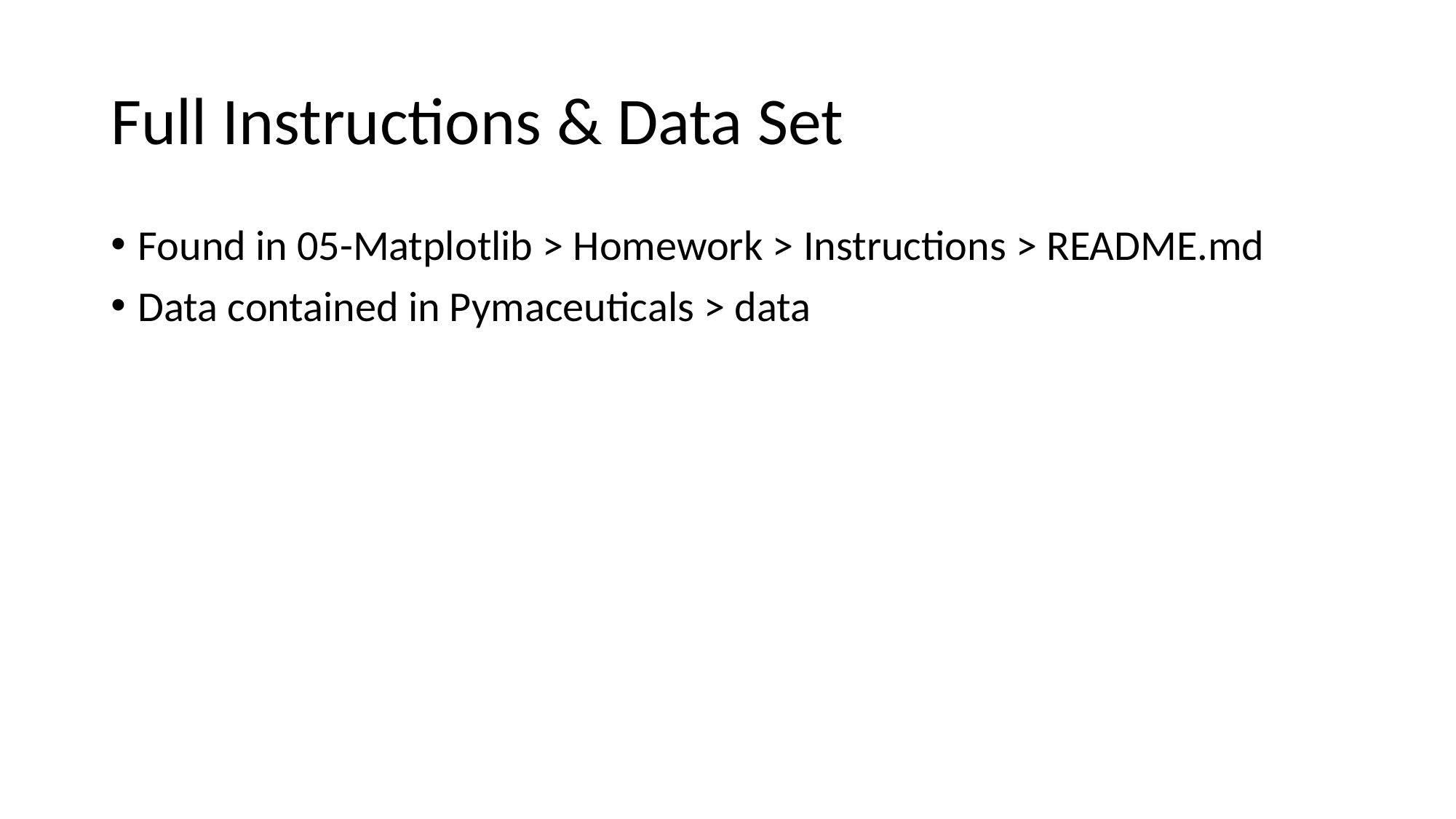

# Full Instructions & Data Set
Found in 05-Matplotlib > Homework > Instructions > README.md
Data contained in Pymaceuticals > data